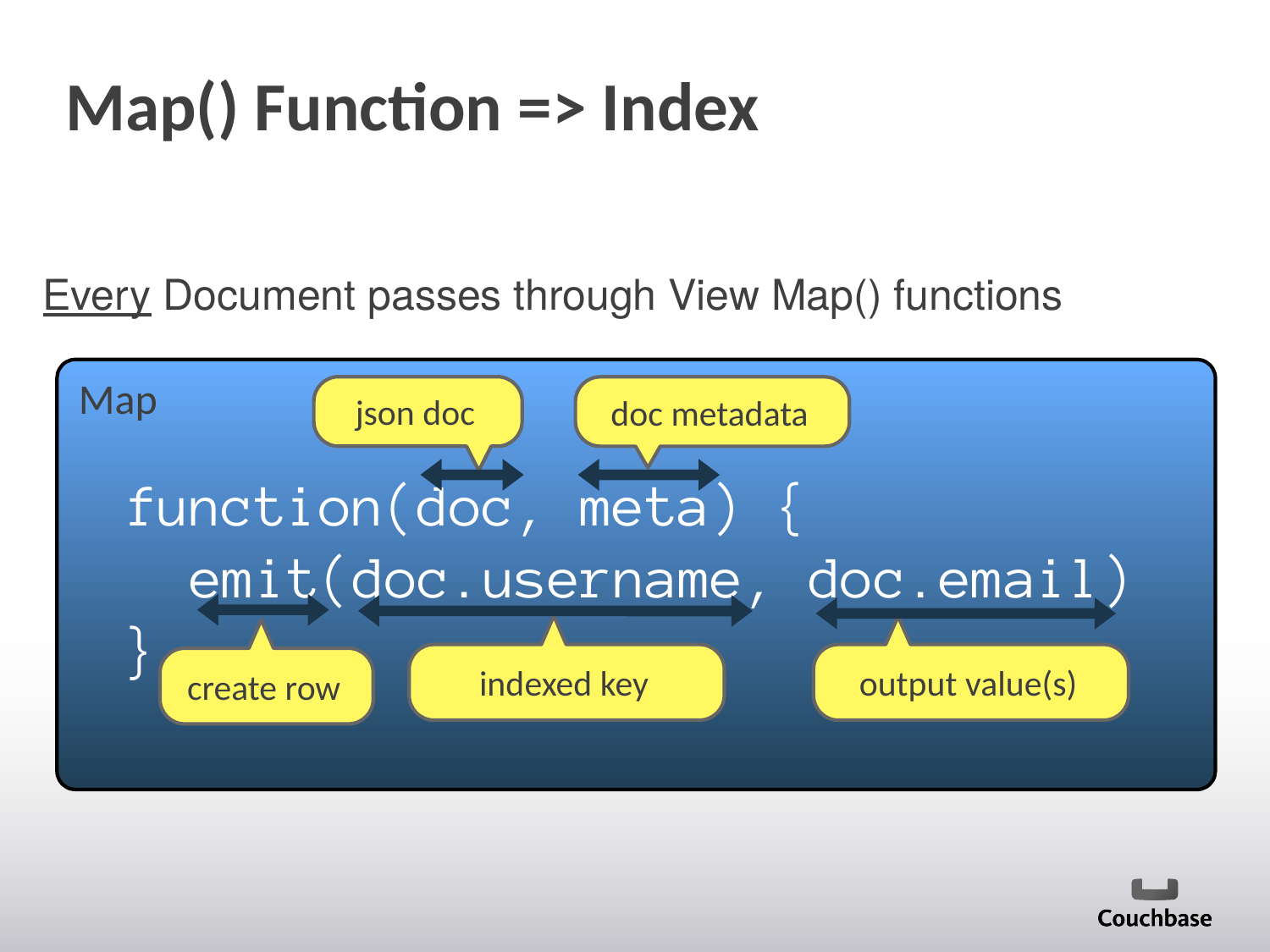

Map() Function => Index
Every Document passes through View Map() functions

Map
json doc

doc metadata

function(doc, meta) {
emit(doc.username, doc.email)
}

create row

indexed key

output value(s)